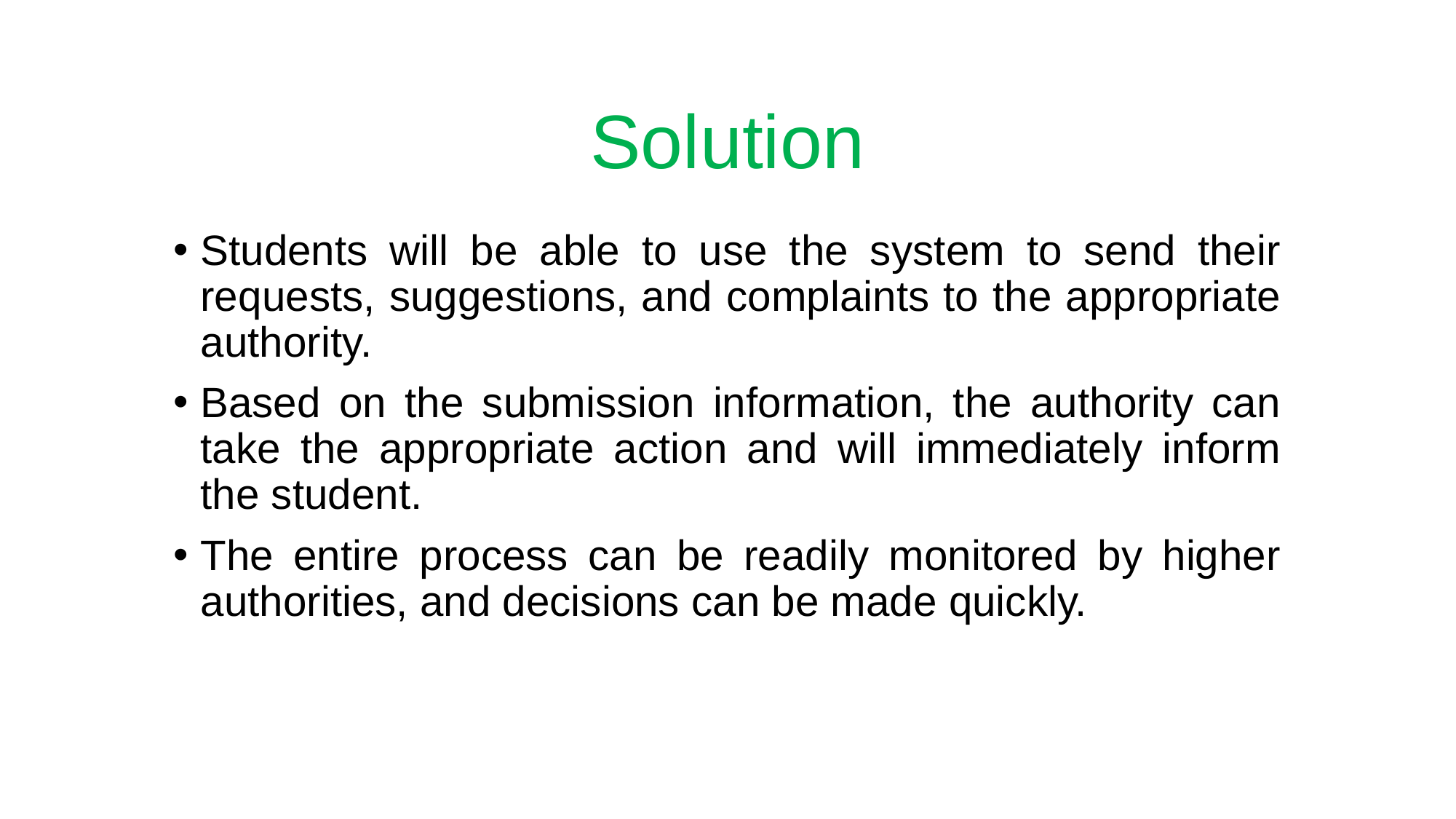

Solution
Students will be able to use the system to send their requests, suggestions, and complaints to the appropriate authority.
Based on the submission information, the authority can take the appropriate action and will immediately inform the student.
The entire process can be readily monitored by higher authorities, and decisions can be made quickly.